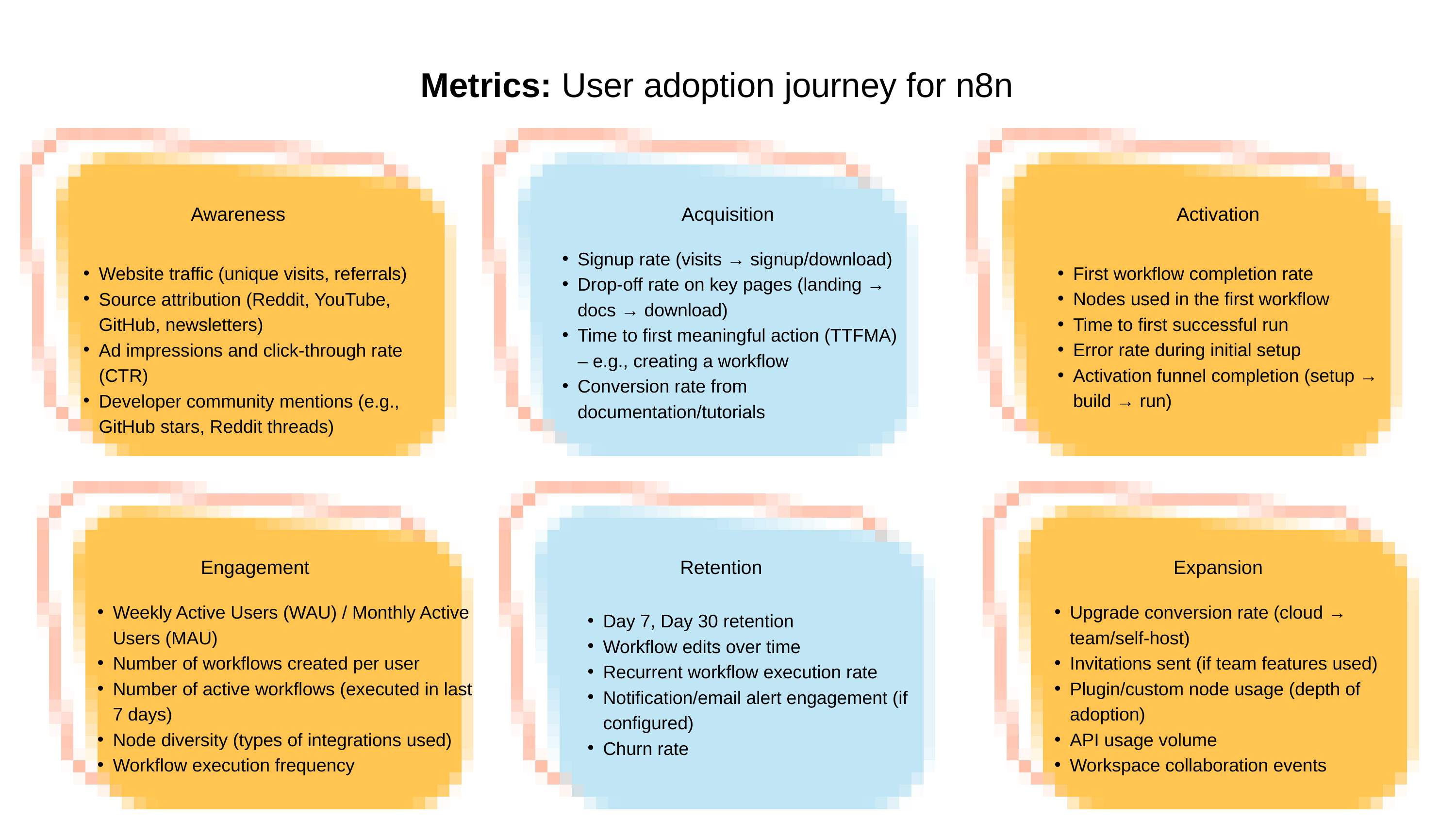

Metrics: User adoption journey for n8n

Awareness
Acquisition
Activation
Signup rate (visits → signup/download)
Drop-off rate on key pages (landing → docs → download)
Time to first meaningful action (TTFMA) – e.g., creating a workflow
Conversion rate from documentation/tutorials
Website traffic (unique visits, referrals)
Source attribution (Reddit, YouTube, GitHub, newsletters)
Ad impressions and click-through rate (CTR)
Developer community mentions (e.g., GitHub stars, Reddit threads)
First workflow completion rate
Nodes used in the first workflow
Time to first successful run
Error rate during initial setup
Activation funnel completion (setup → build → run)

Engagement
Retention
Expansion
Weekly Active Users (WAU) / Monthly Active Users (MAU)
Number of workflows created per user
Number of active workflows (executed in last 7 days)
Node diversity (types of integrations used)
Workflow execution frequency
Upgrade conversion rate (cloud → team/self-host)
Invitations sent (if team features used)
Plugin/custom node usage (depth of adoption)
API usage volume
Workspace collaboration events
Day 7, Day 30 retention
Workflow edits over time
Recurrent workflow execution rate
Notification/email alert engagement (if configured)
Churn rate